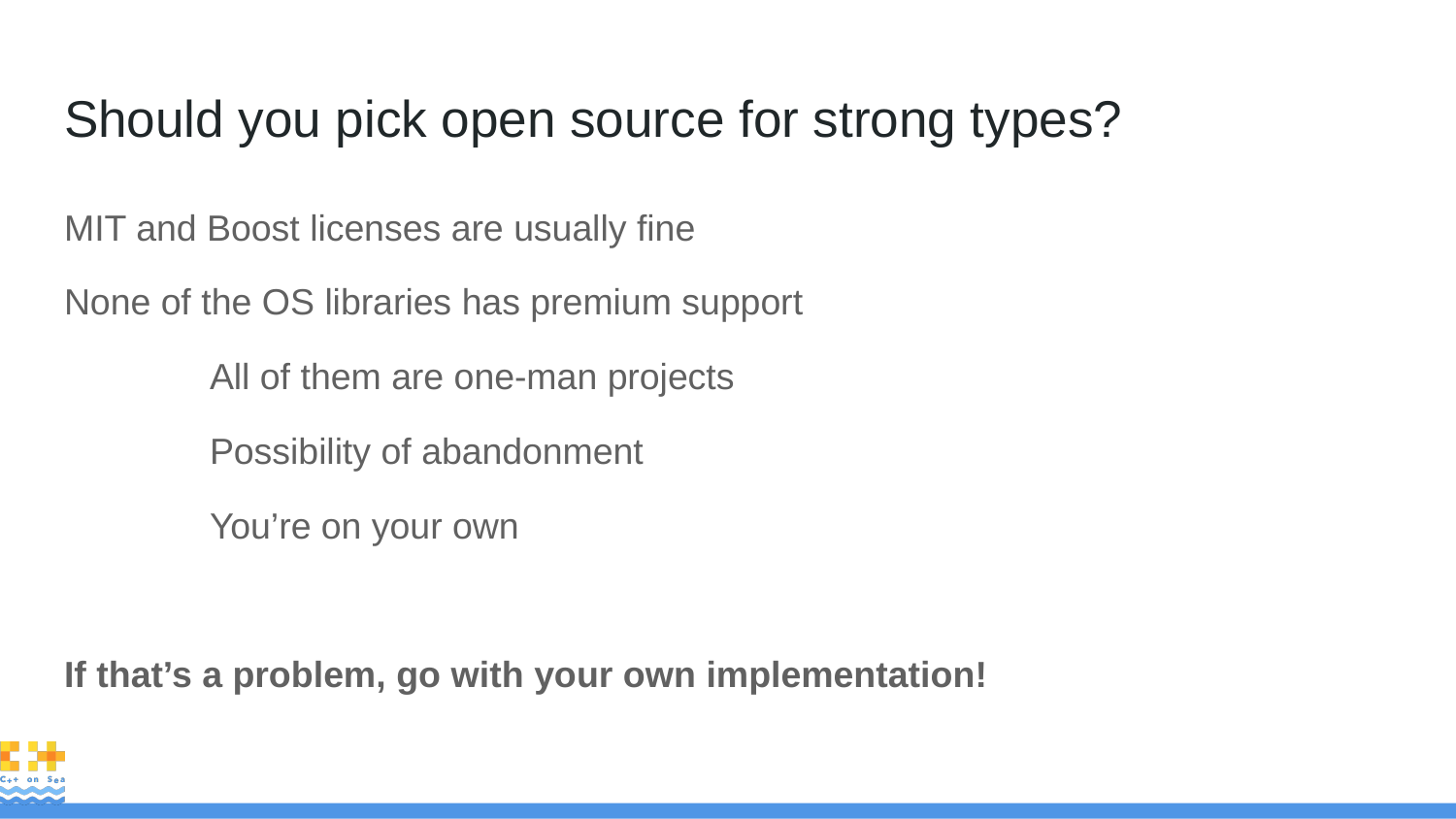

# Should you pick open source for strong types?
MIT and Boost licenses are usually fine
None of the OS libraries has premium support
	All of them are one-man projects
	Possibility of abandonment
	You’re on your own

If that’s a problem, go with your own implementation!